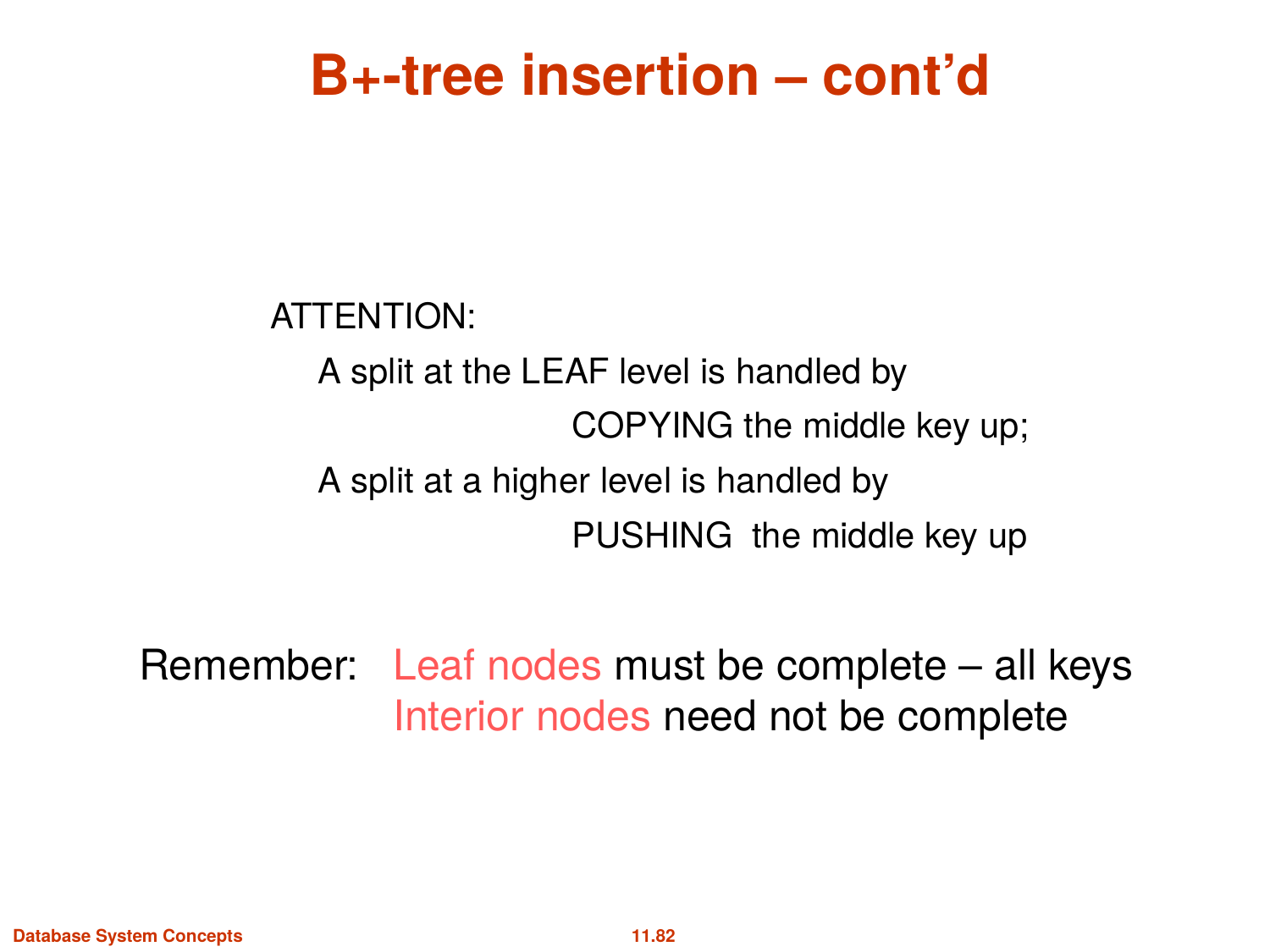

# B+-tree insertion – cont’d
ATTENTION:
	A split at the LEAF level is handled by
			COPYING the middle key up;
	A split at a higher level is handled by
			PUSHING  the middle key up

Remember:	Leaf nodes must be complete – all keys
		Interior nodes need not be complete